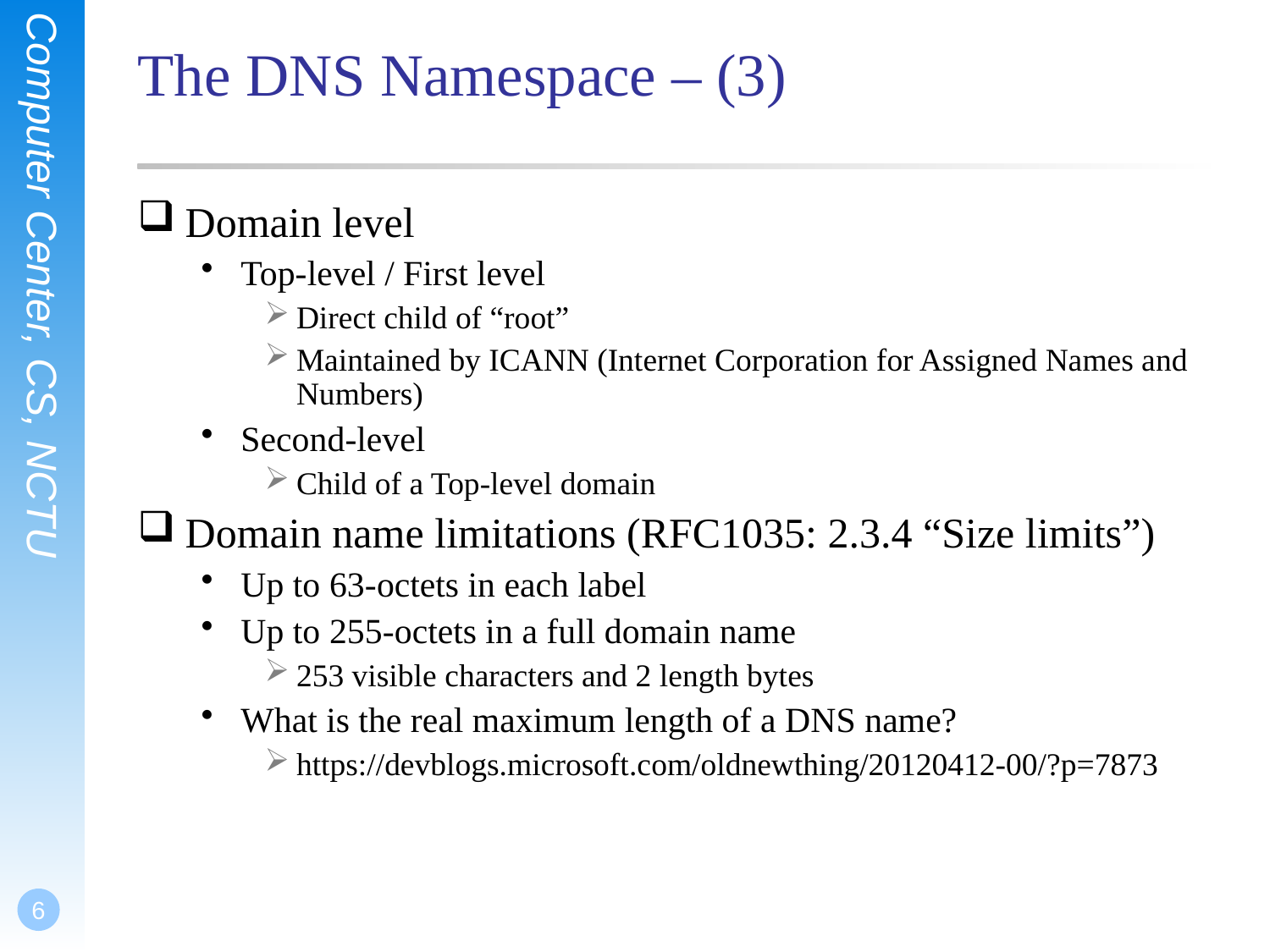

# The DNS Namespace – (3)
Domain level
Top-level / First level
Direct child of “root”
Maintained by ICANN (Internet Corporation for Assigned Names and Numbers)
Second-level
Child of a Top-level domain
Domain name limitations (RFC1035: 2.3.4 “Size limits”)
Up to 63-octets in each label
Up to 255-octets in a full domain name
253 visible characters and 2 length bytes
What is the real maximum length of a DNS name?
https://devblogs.microsoft.com/oldnewthing/20120412-00/?p=7873